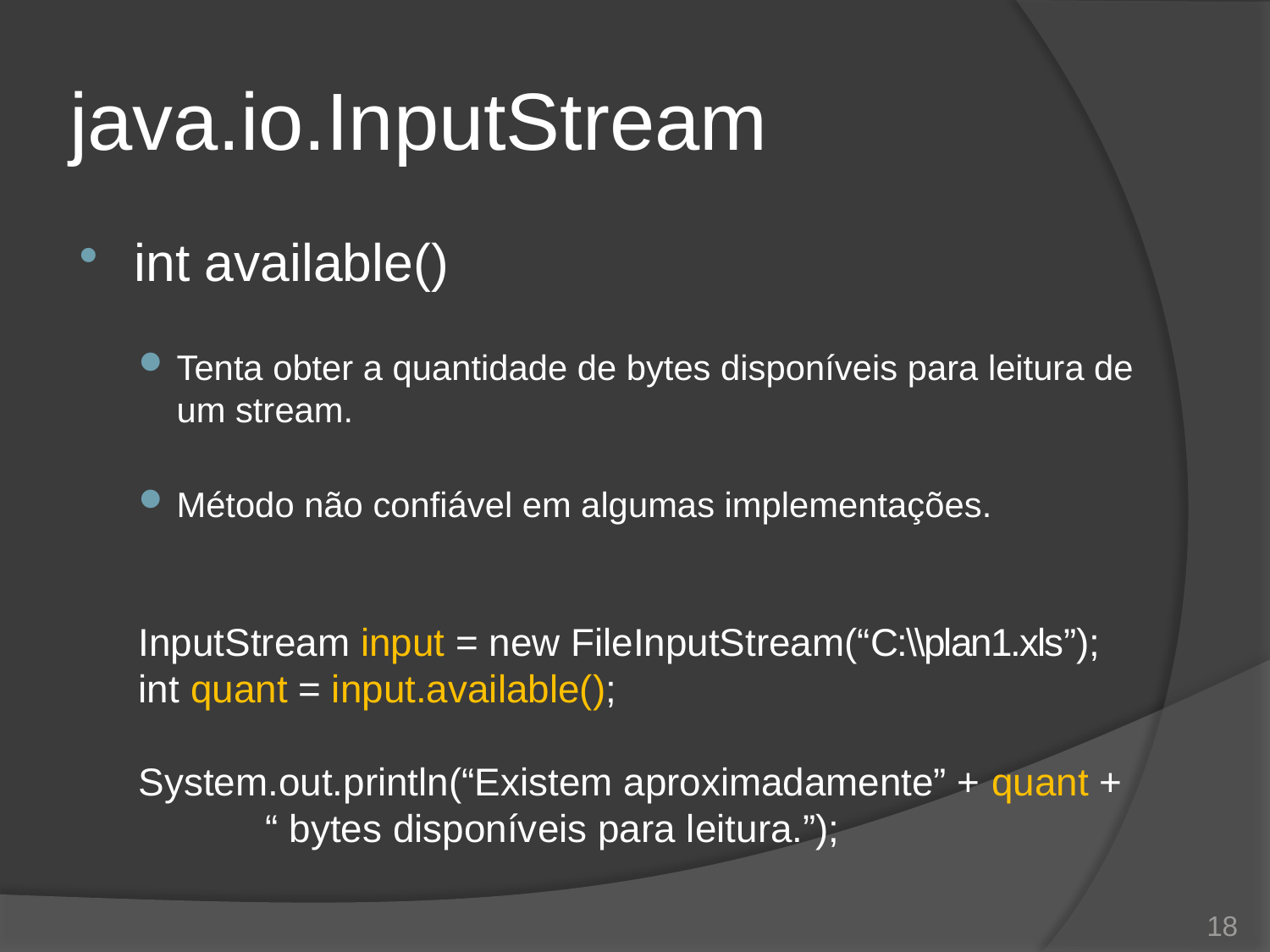

# java.io.InputStream
int available()
Tenta obter a quantidade de bytes disponíveis para leitura de um stream.
Método não confiável em algumas implementações.

InputStream input = new FileInputStream(“C:\\plan1.xls”);
int quant = input.available();

System.out.println(“Existem aproximadamente” + quant +
	“ bytes disponíveis para leitura.”);
18